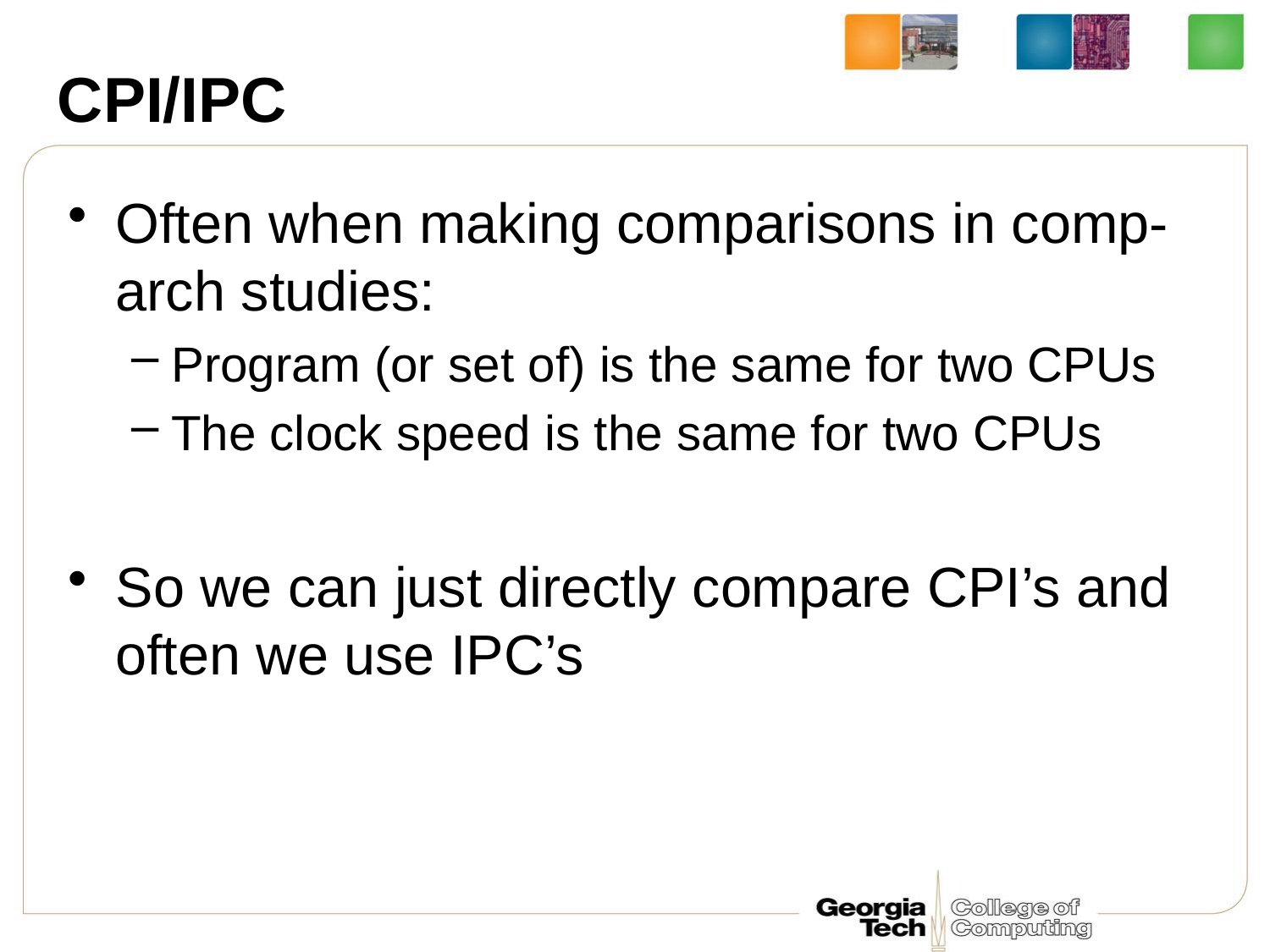

# CPI/IPC
Often when making comparisons in comp-arch studies:
Program (or set of) is the same for two CPUs
The clock speed is the same for two CPUs

So we can just directly compare CPI’s and often we use IPC’s